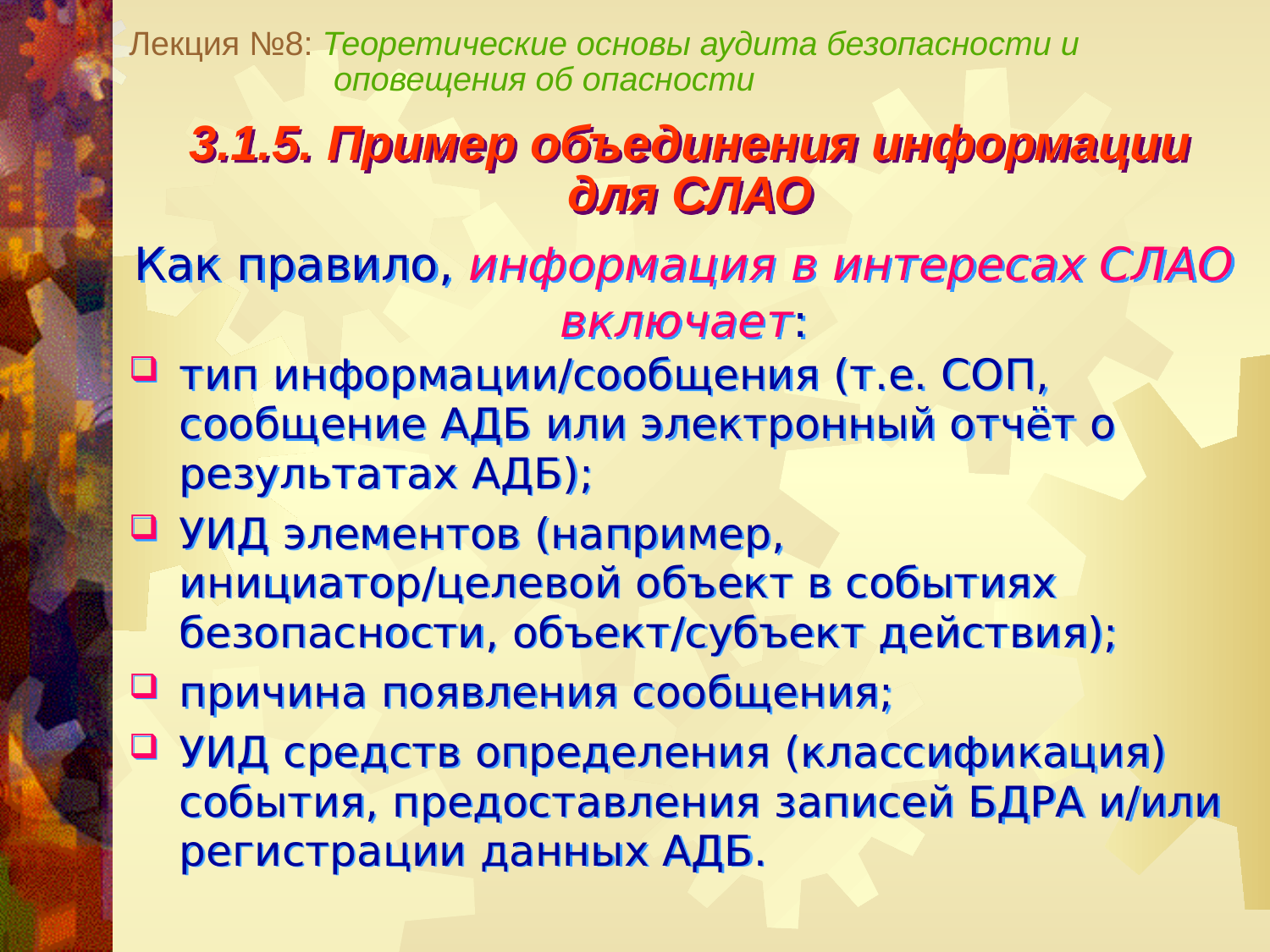

Лекция №8: Теоретические основы аудита безопасности и
                        оповещения об опасности
3.1.5. Пример объединения информации
для СЛАО
Как правило, информация в интересах СЛАО включает:
тип информации/сообщения (т.е. СОП, сообщение АДБ или электронный отчёт о результатах АДБ);
УИД элементов (например, инициатор/целевой объект в событиях безопасности, объект/субъект действия);
причина появления сообщения;
УИД средств определения (классификация) события, предоставления записей БДРА и/или регистрации данных АДБ.